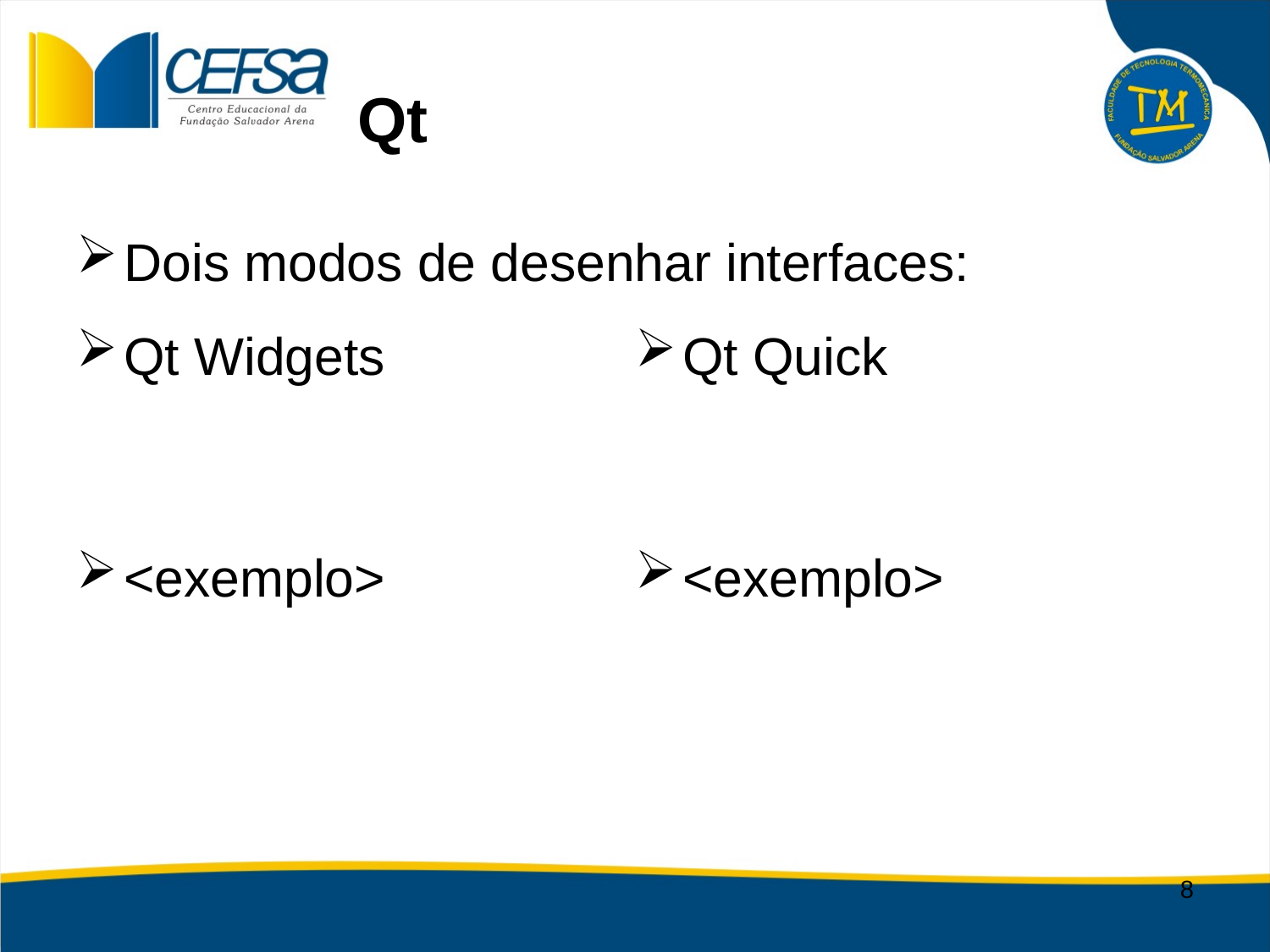

# Qt
Dois modos de desenhar interfaces:
Qt Widgets

<exemplo>

Qt Quick

<exemplo>
8